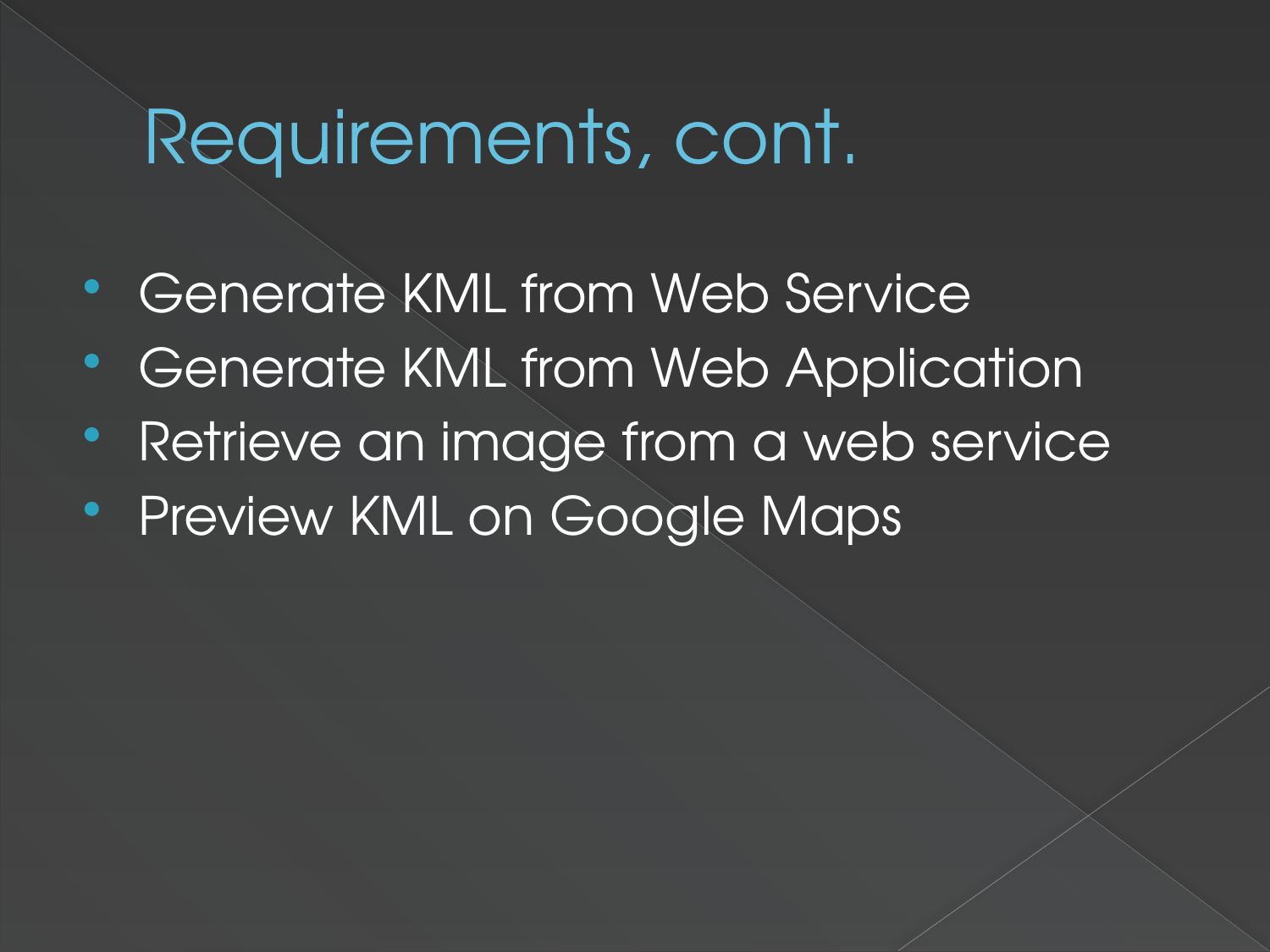

# Requirements, cont.
Generate KML from Web Service
Generate KML from Web Application
Retrieve an image from a web service
Preview KML on Google Maps